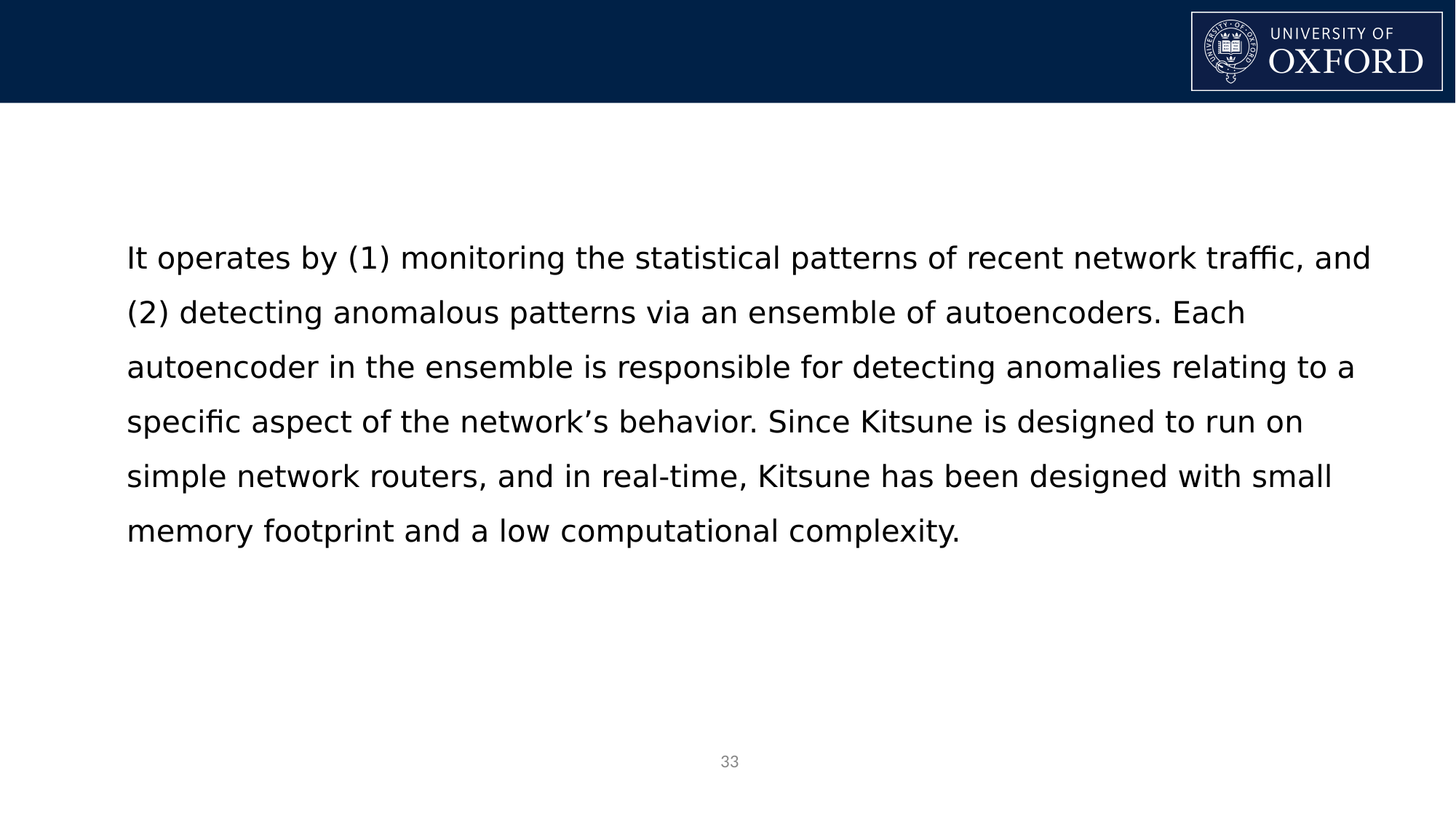

It operates by (1) monitoring the statistical patterns of recent network traffic, and (2) detecting anomalous patterns via an ensemble of autoencoders. Each autoencoder in the ensemble is responsible for detecting anomalies relating to a specific aspect of the network’s behavior. Since Kitsune is designed to run on simple network routers, and in real-time, Kitsune has been designed with small memory footprint and a low computational complexity.
33